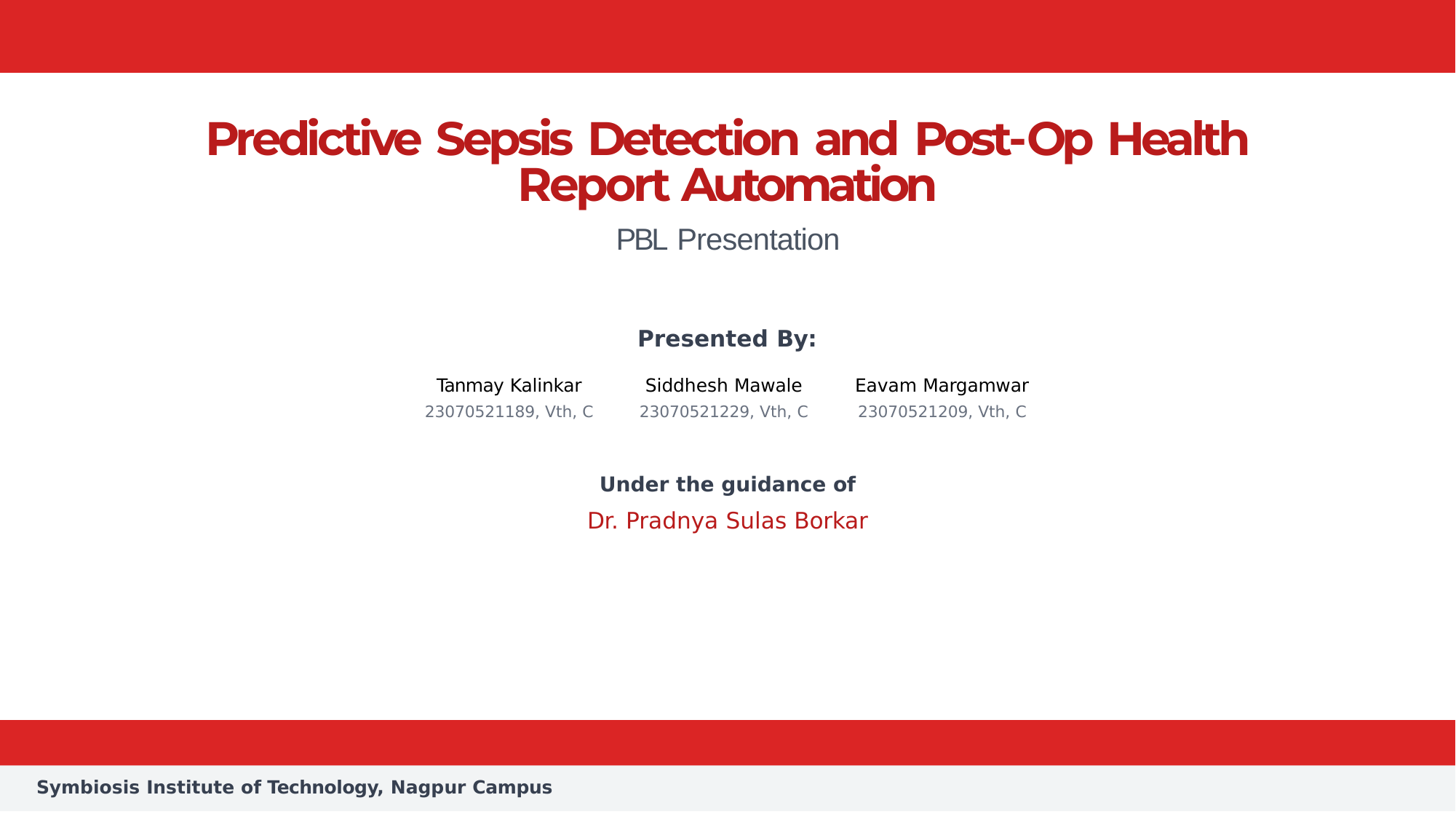

# Predictive Sepsis Detection and Post-Op Health Report Automation
PBL Presentation
Presented By:
Tanmay Kalinkar
23070521189, Vth, C
Siddhesh Mawale
23070521229, Vth, C
Eavam Margamwar
23070521209, Vth, C
Under the guidance of
Dr. Pradnya Sulas Borkar

Symbiosis Institute of Technology, Nagpur Campus
Made with Genspark